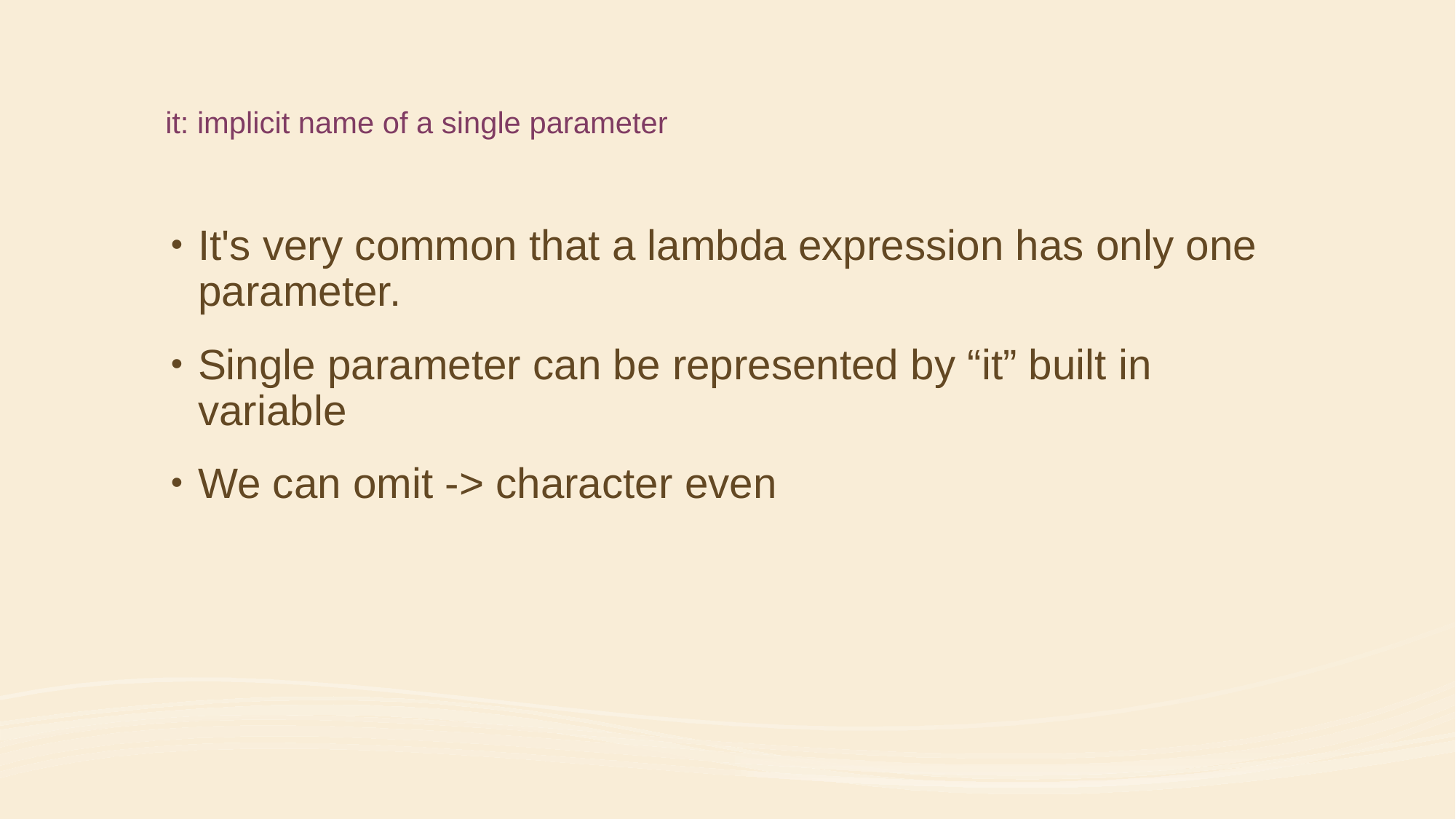

# it: implicit name of a single parameter﻿
It's very common that a lambda expression has only one parameter.
Single parameter can be represented by “it” built in variable
We can omit -> character even